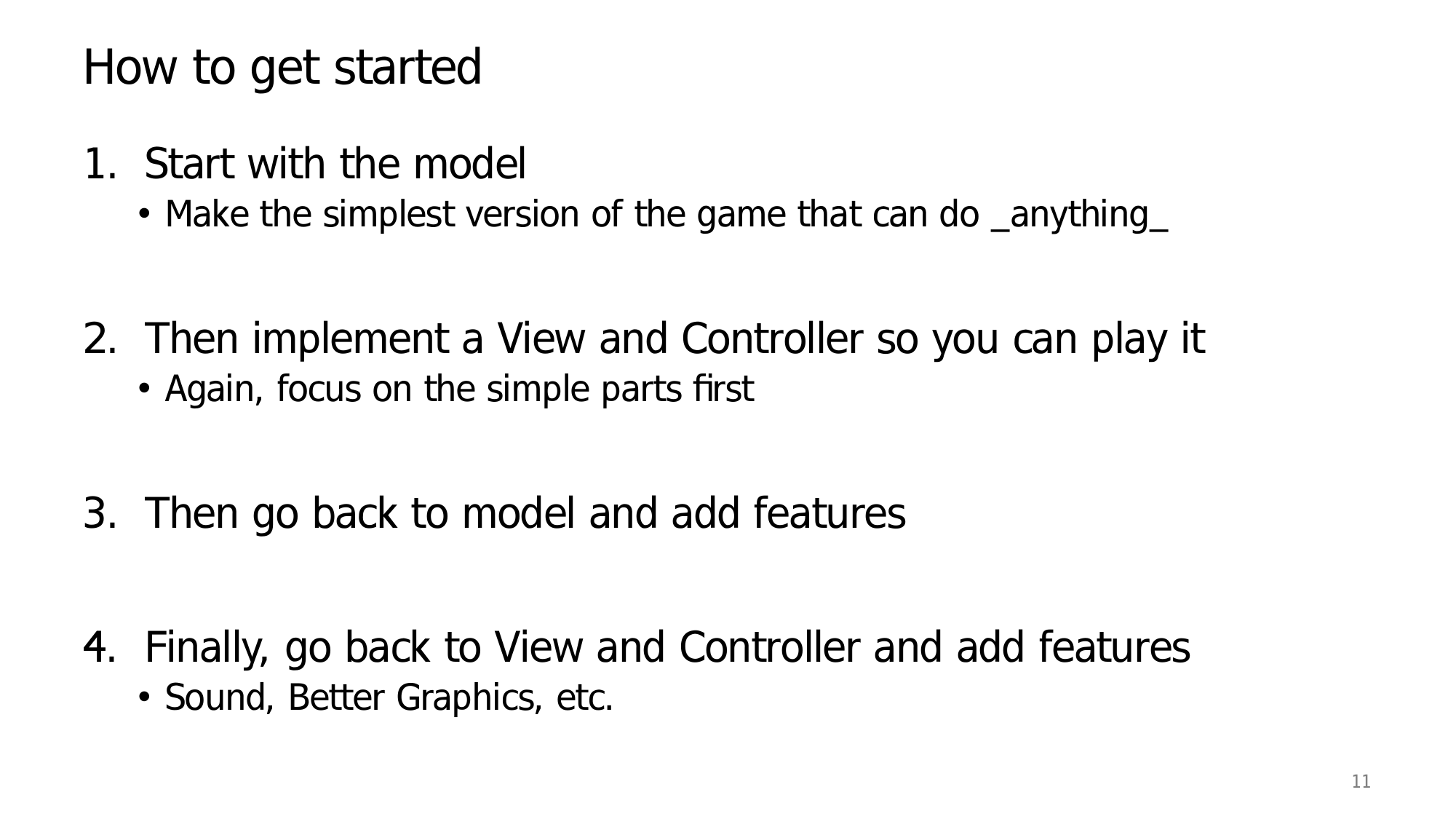

# How to get started
Start with the model
Make the simplest version of the game that can do _anything_

Then implement a View and Controller so you can play it
Again, focus on the simple parts first

Then go back to model and add features

Finally, go back to View and Controller and add features
Sound, Better Graphics, etc.
11